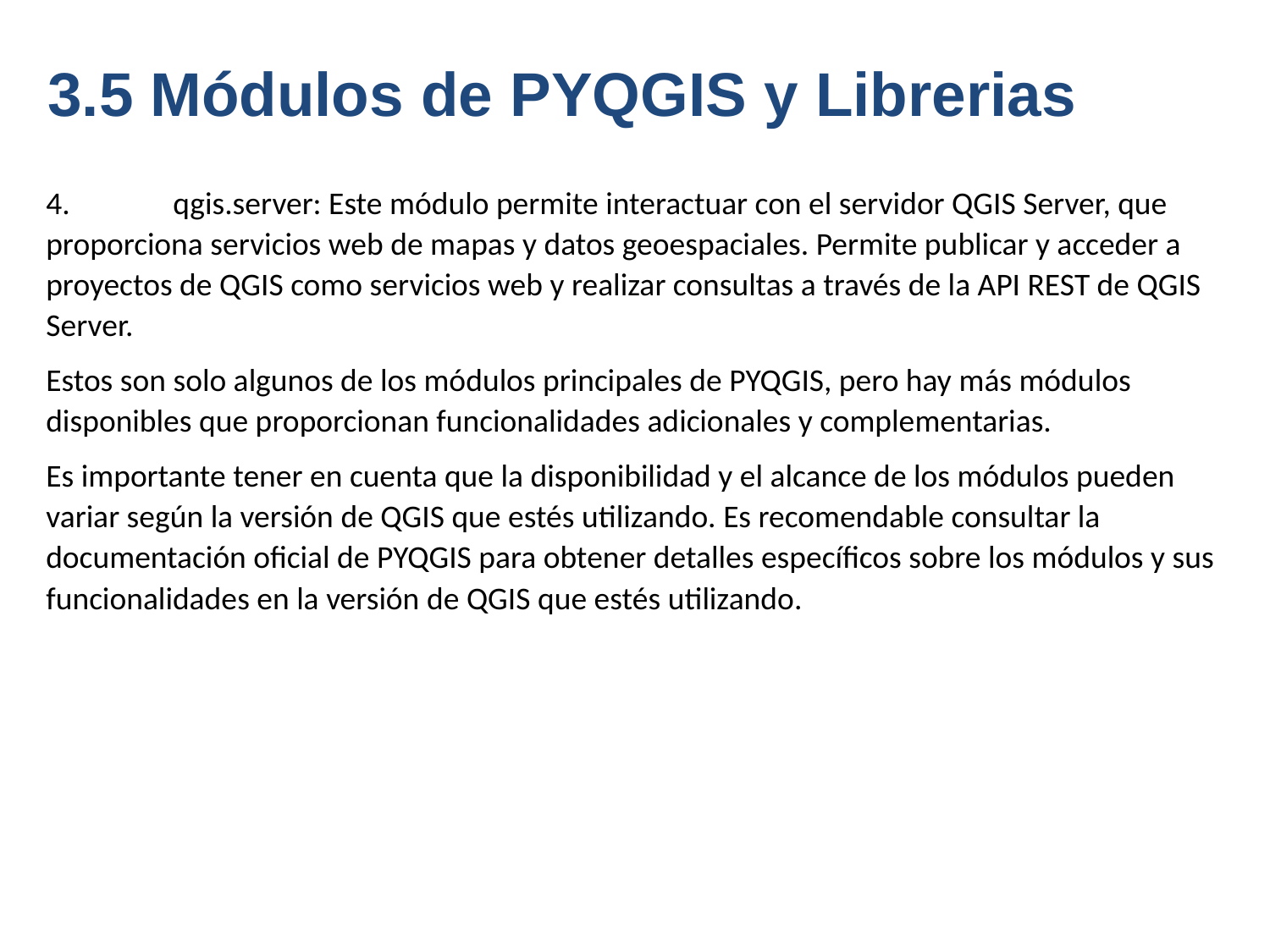

# 3.5 Módulos de PYQGIS y Librerias

4.	qgis.server: Este módulo permite interactuar con el servidor QGIS Server, que proporciona servicios web de mapas y datos geoespaciales. Permite publicar y acceder a proyectos de QGIS como servicios web y realizar consultas a través de la API REST de QGIS Server.
Estos son solo algunos de los módulos principales de PYQGIS, pero hay más módulos disponibles que proporcionan funcionalidades adicionales y complementarias.
Es importante tener en cuenta que la disponibilidad y el alcance de los módulos pueden variar según la versión de QGIS que estés utilizando. Es recomendable consultar la documentación oficial de PYQGIS para obtener detalles específicos sobre los módulos y sus funcionalidades en la versión de QGIS que estés utilizando.